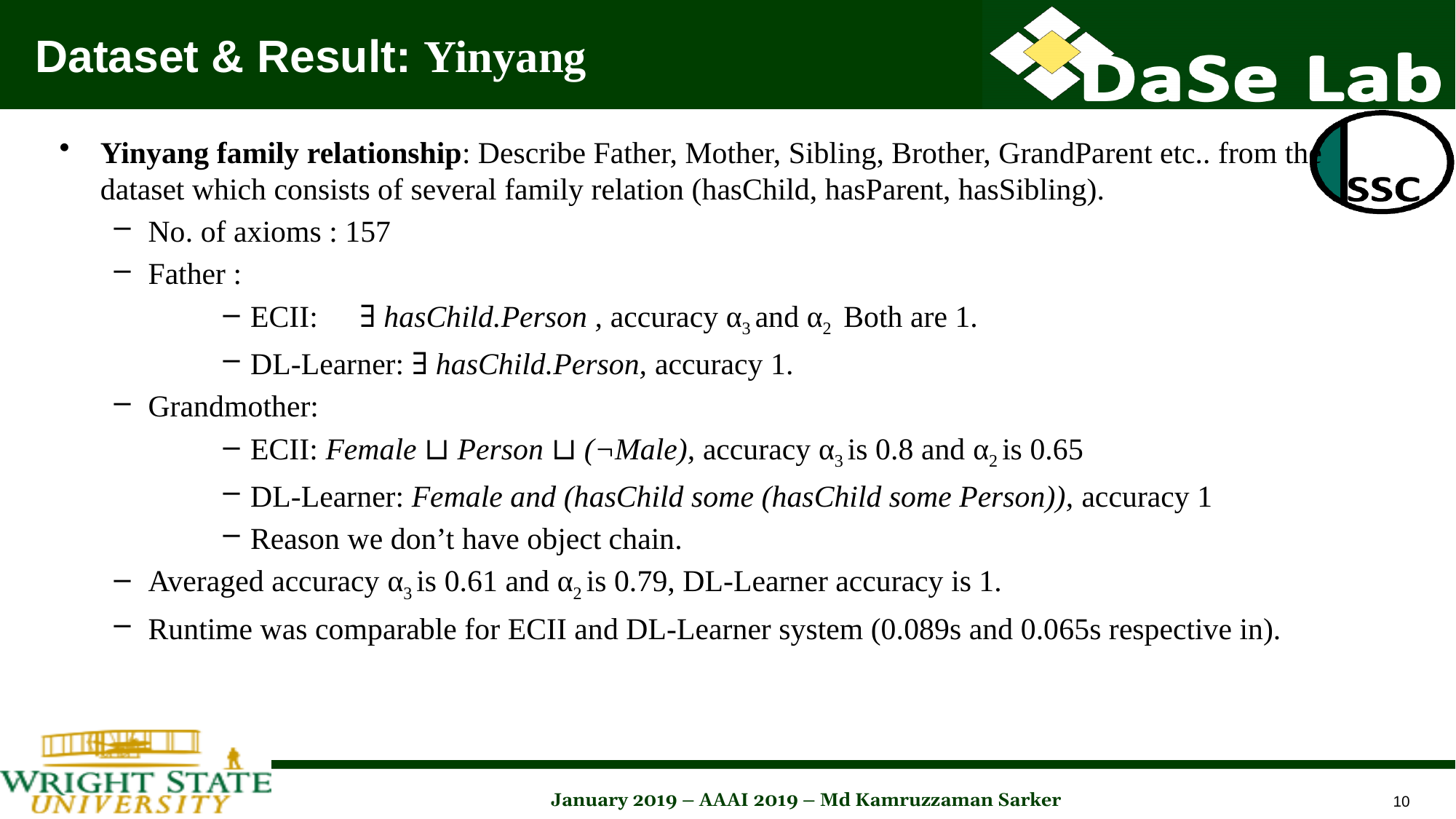

# Dataset & Result: Yinyang
Yinyang family relationship: Describe Father, Mother, Sibling, Brother, GrandParent etc.. from the dataset which consists of several family relation (hasChild, hasParent, hasSibling).
No. of axioms : 157
Father :
ECII: 	∃ hasChild.Person , accuracy α3 and α2  Both are 1.
DL-Learner: ∃ hasChild.Person, accuracy 1.
Grandmother:
ECII: Female ⊔ Person ⊔ (¬Male), accuracy α3 is 0.8 and α2 is 0.65
DL-Learner: Female and (hasChild some (hasChild some Person)), accuracy 1
Reason we don’t have object chain.
Averaged accuracy α3 is 0.61 and α2 is 0.79, DL-Learner accuracy is 1.
Runtime was comparable for ECII and DL-Learner system (0.089s and 0.065s respective in).